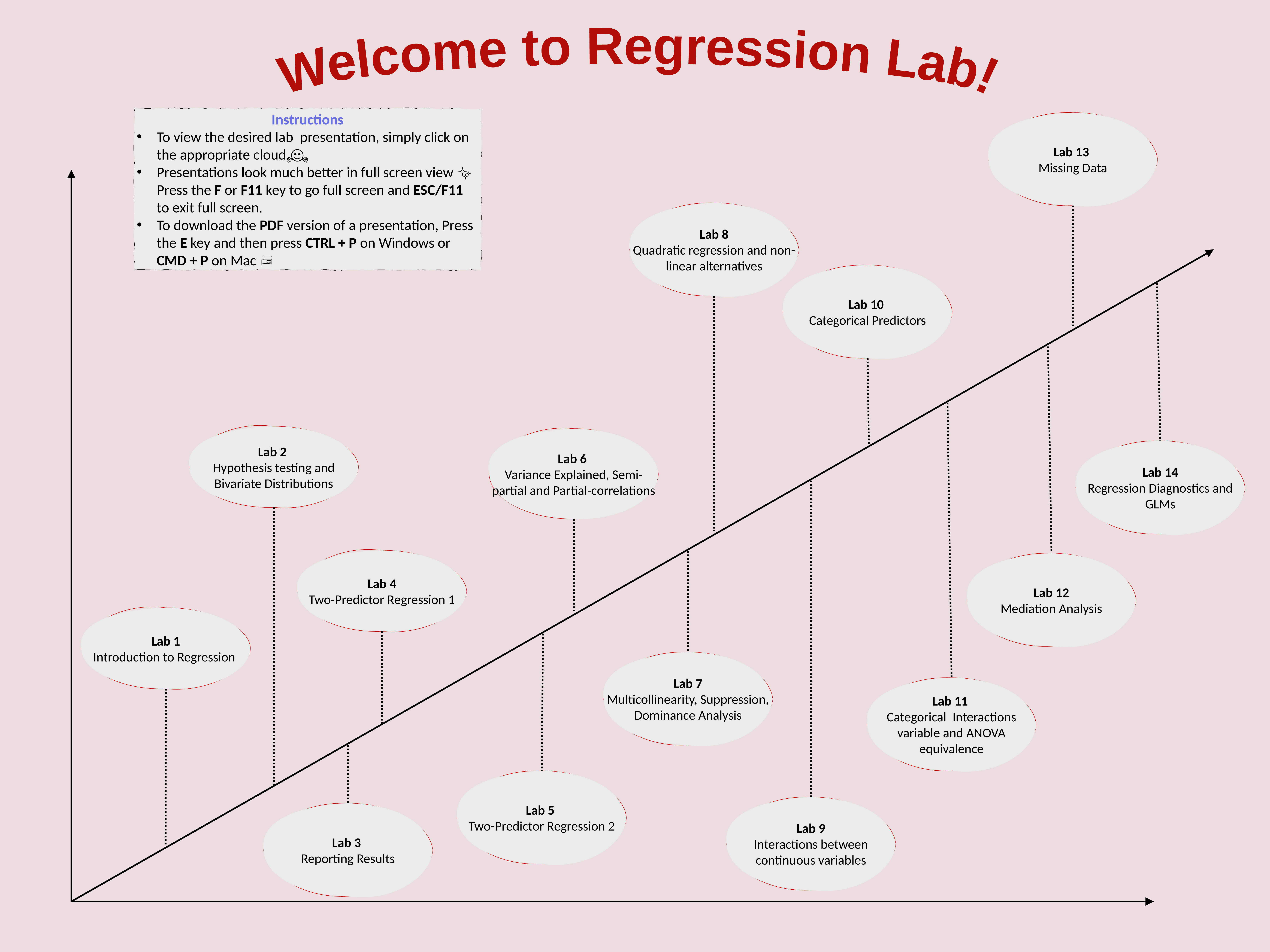

Welcome to Regression Lab!
Instructions
To view the desired lab  presentation, simply click on the appropriate cloud🤗
Presentations look much better in full screen view ✨ Press the F or F11 key to go full screen and ESC/F11 to exit full screen.
To download the PDF version of a presentation, Press the E key and then press CTRL + P on Windows or  CMD + P on Mac 🖨️
Lab 13
Missing Data
Lab 8
Quadratic regression and non-linear alternatives

Lab 10
Categorical Predictors

Lab 2
Hypothesis testing and Bivariate Distributions
Lab 6
Variance Explained, Semi-partial and Partial-correlations
Lab 14
Regression Diagnostics and GLMs
Lab 4
Two-Predictor Regression 1
Lab 12
Mediation Analysis
Lab 1
Introduction to Regression
Lab 7
Multicollinearity, Suppression, Dominance Analysis
Lab 11
Categorical  Interactions variable and ANOVA equivalence
Lab 5
Two-Predictor Regression 2
Lab 9
Interactions between continuous variables
Lab 3
Reporting Results